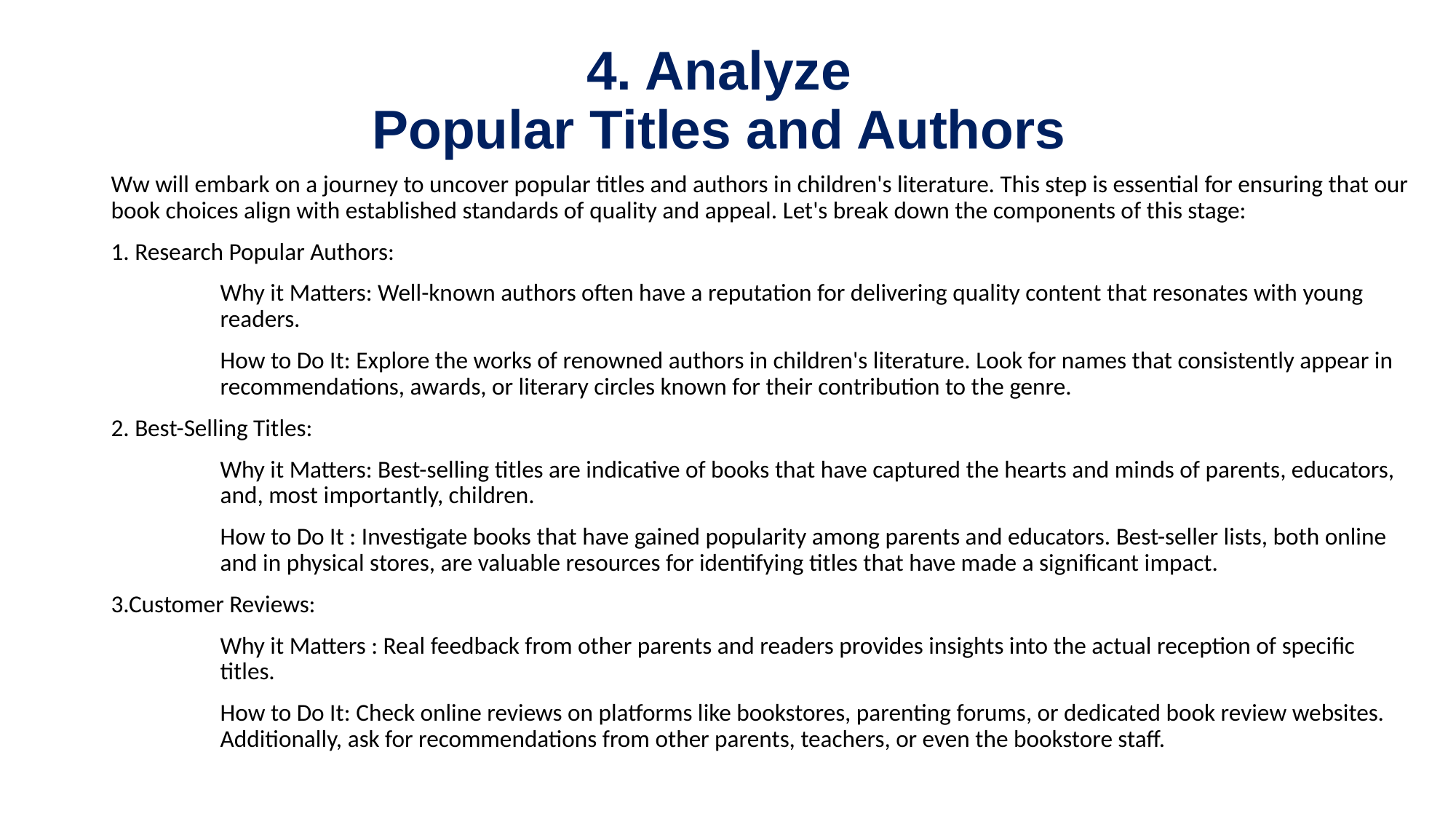

# 4. Analyze Popular Titles and Authors
Ww will embark on a journey to uncover popular titles and authors in children's literature. This step is essential for ensuring that our book choices align with established standards of quality and appeal. Let's break down the components of this stage:
1. Research Popular Authors:
   	Why it Matters: Well-known authors often have a reputation for delivering quality content that resonates with young 	readers.
   	How to Do It: Explore the works of renowned authors in children's literature. Look for names that consistently appear in 	recommendations, awards, or literary circles known for their contribution to the genre.
2. Best-Selling Titles:
  	Why it Matters: Best-selling titles are indicative of books that have captured the hearts and minds of parents, educators, 	and, most importantly, children.
  	How to Do It : Investigate books that have gained popularity among parents and educators. Best-seller lists, both online 	and in physical stores, are valuable resources for identifying titles that have made a significant impact.
3.Customer Reviews:
	Why it Matters : Real feedback from other parents and readers provides insights into the actual reception of specific 	titles.
   	How to Do It: Check online reviews on platforms like bookstores, parenting forums, or dedicated book review websites. 	Additionally, ask for recommendations from other parents, teachers, or even the bookstore staff.